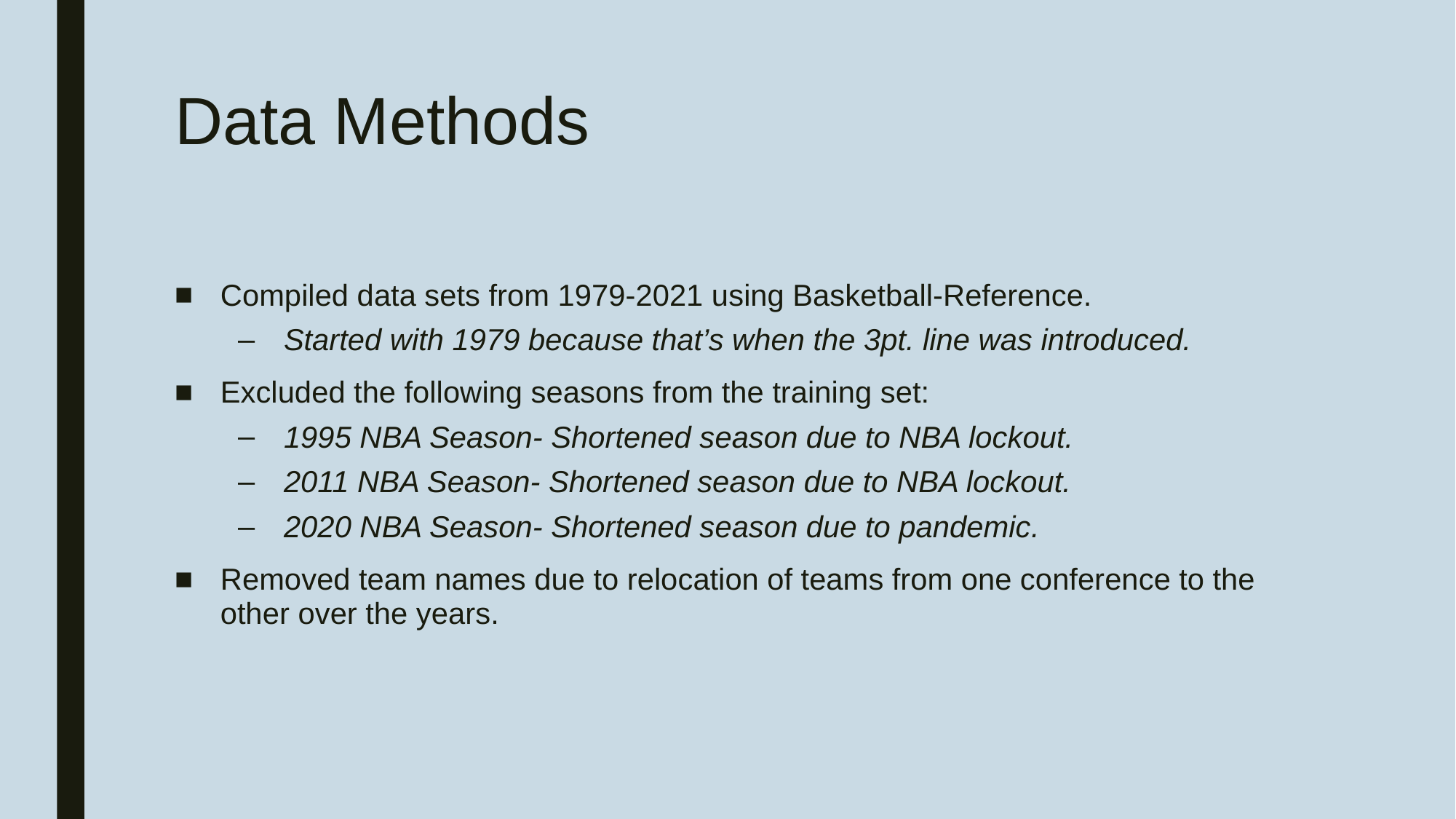

# Data Methods
Compiled data sets from 1979-2021 using Basketball-Reference.
Started with 1979 because that’s when the 3pt. line was introduced.
Excluded the following seasons from the training set:
1995 NBA Season- Shortened season due to NBA lockout.
2011 NBA Season- Shortened season due to NBA lockout.
2020 NBA Season- Shortened season due to pandemic.
Removed team names due to relocation of teams from one conference to the other over the years.